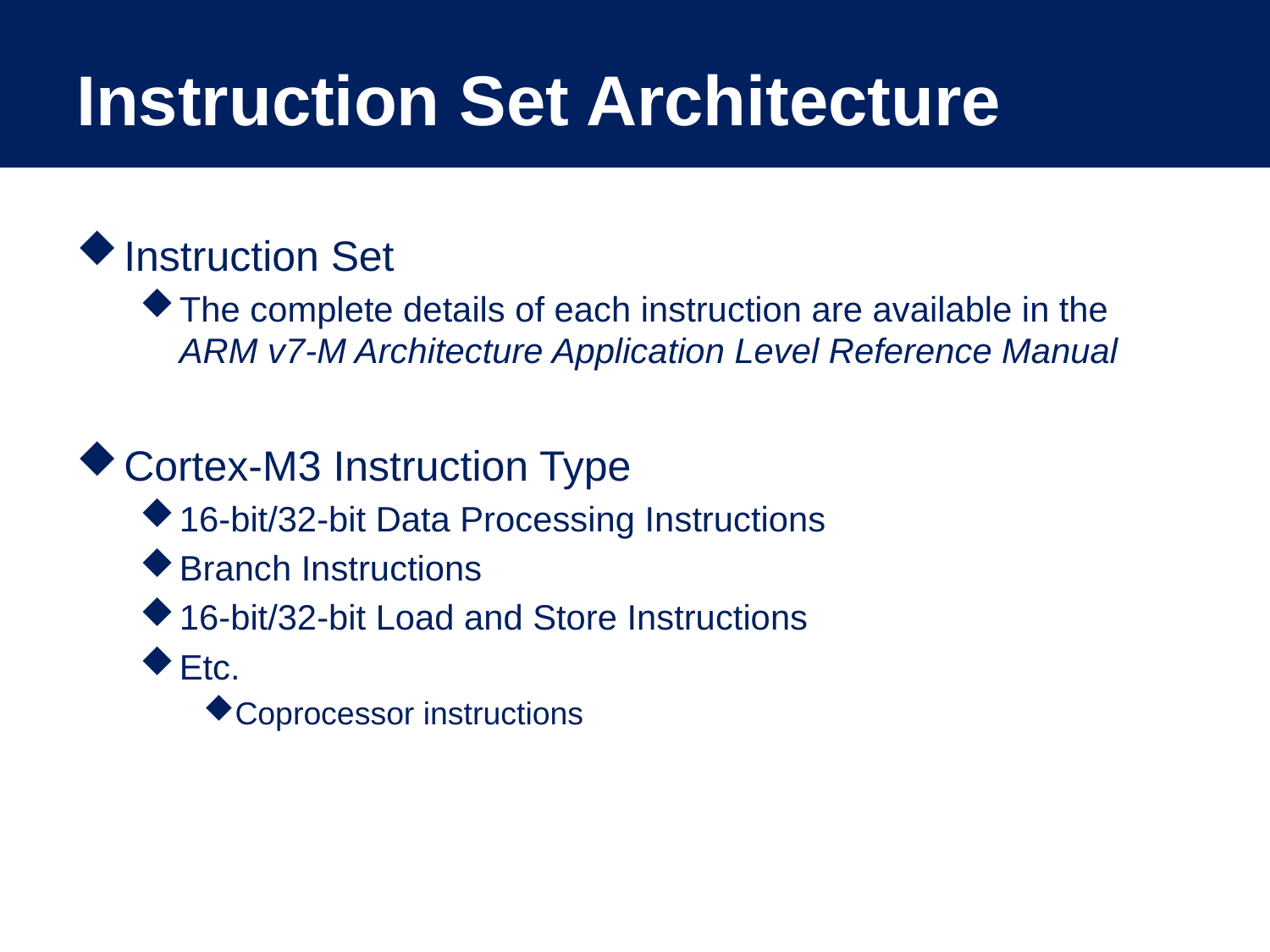

# Instruction Set Architecture
Instruction Set
The complete details of each instruction are available in the ARM v7-M Architecture Application Level Reference Manual

Cortex-M3 Instruction Type
16-bit/32-bit Data Processing Instructions
Branch Instructions
16-bit/32-bit Load and Store Instructions
Etc.
Coprocessor instructions